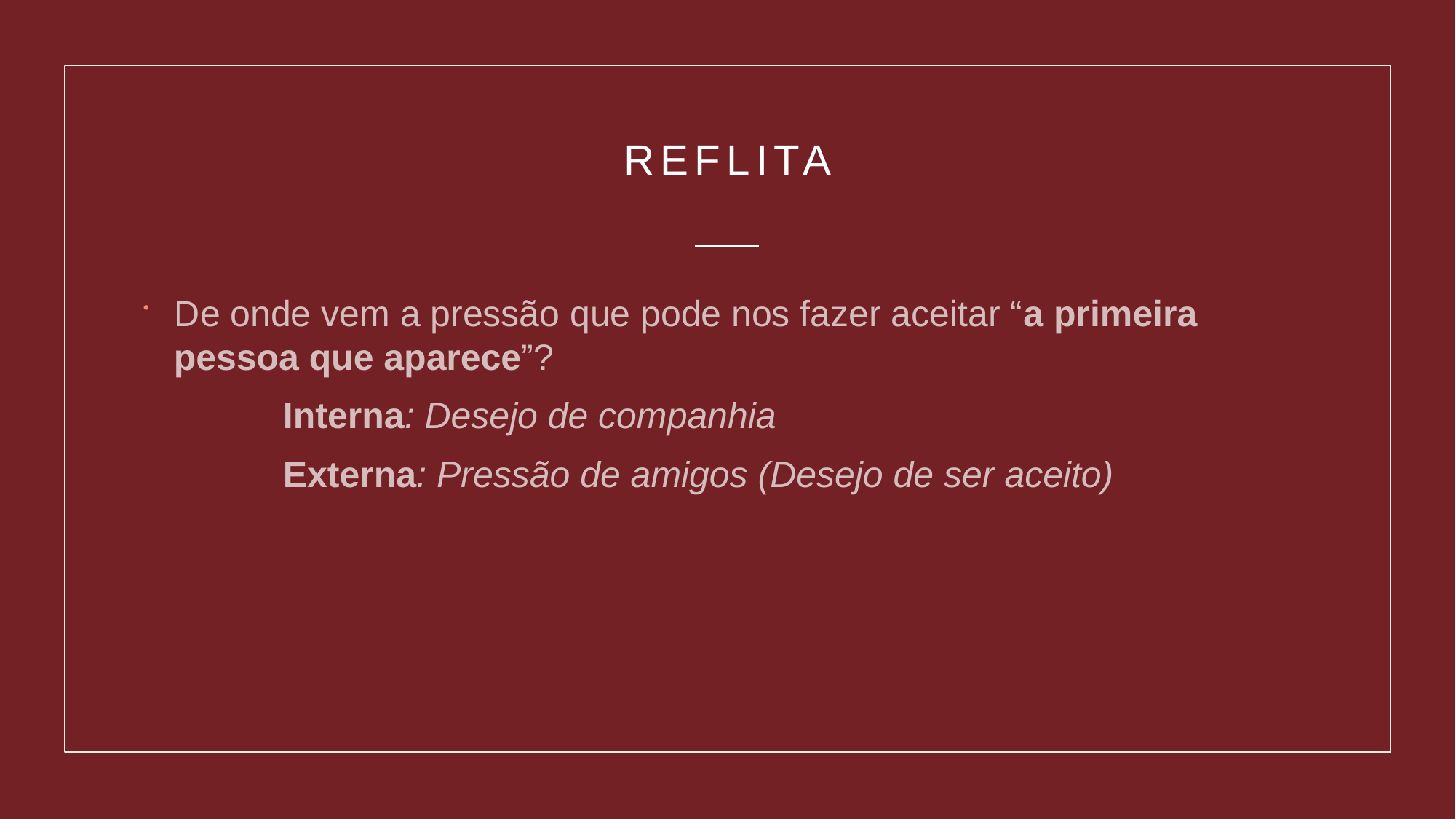

# reflita
De onde vem a pressão que pode nos fazer aceitar “a primeira pessoa que aparece”?
	Interna: Desejo de companhia
	Externa: Pressão de amigos (Desejo de ser aceito)